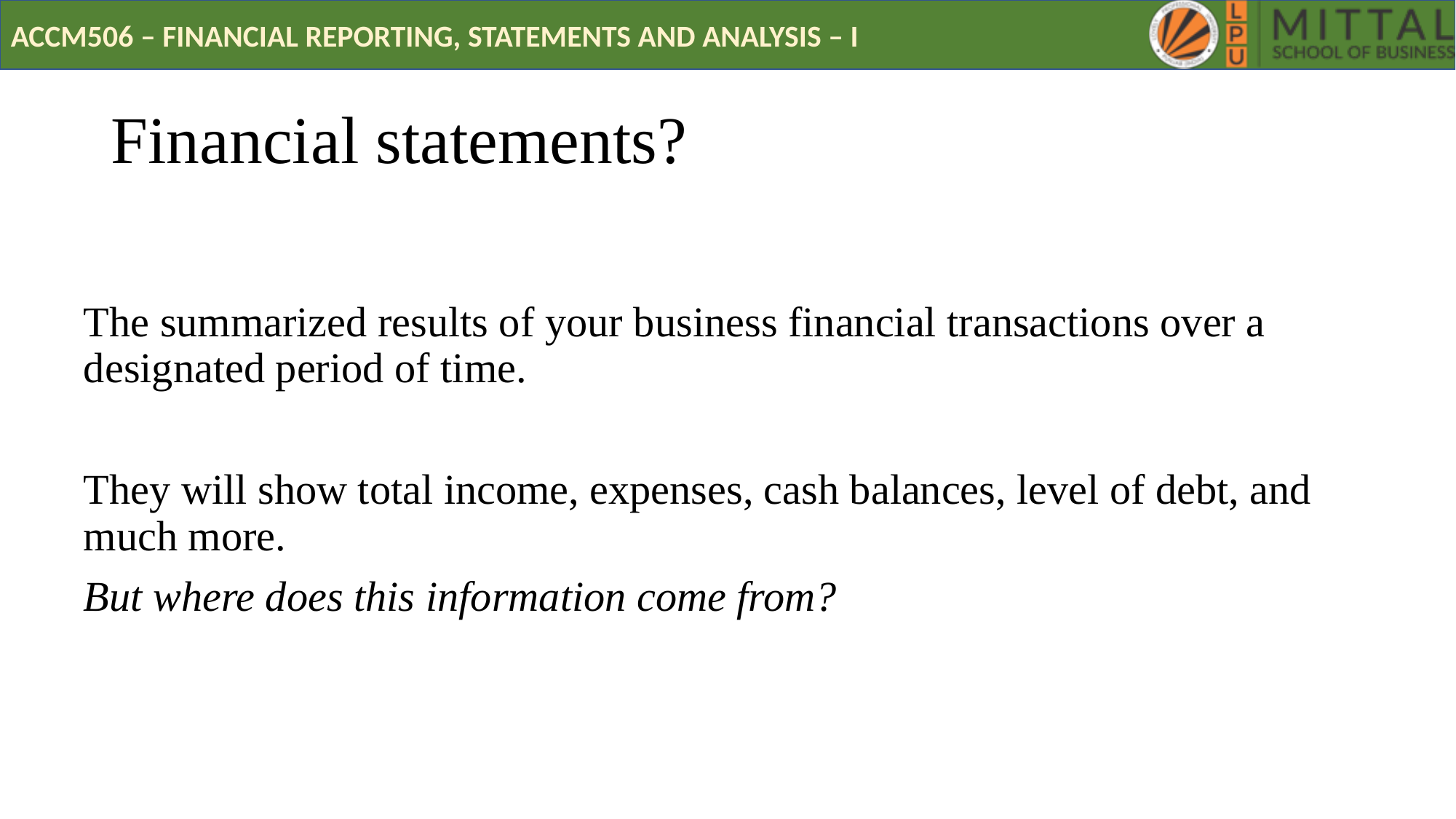

# Financial statements?

The summarized results of your business financial transactions over a designated period of time.

They will show total income, expenses, cash balances, level of debt, and much more.
But where does this information come from?